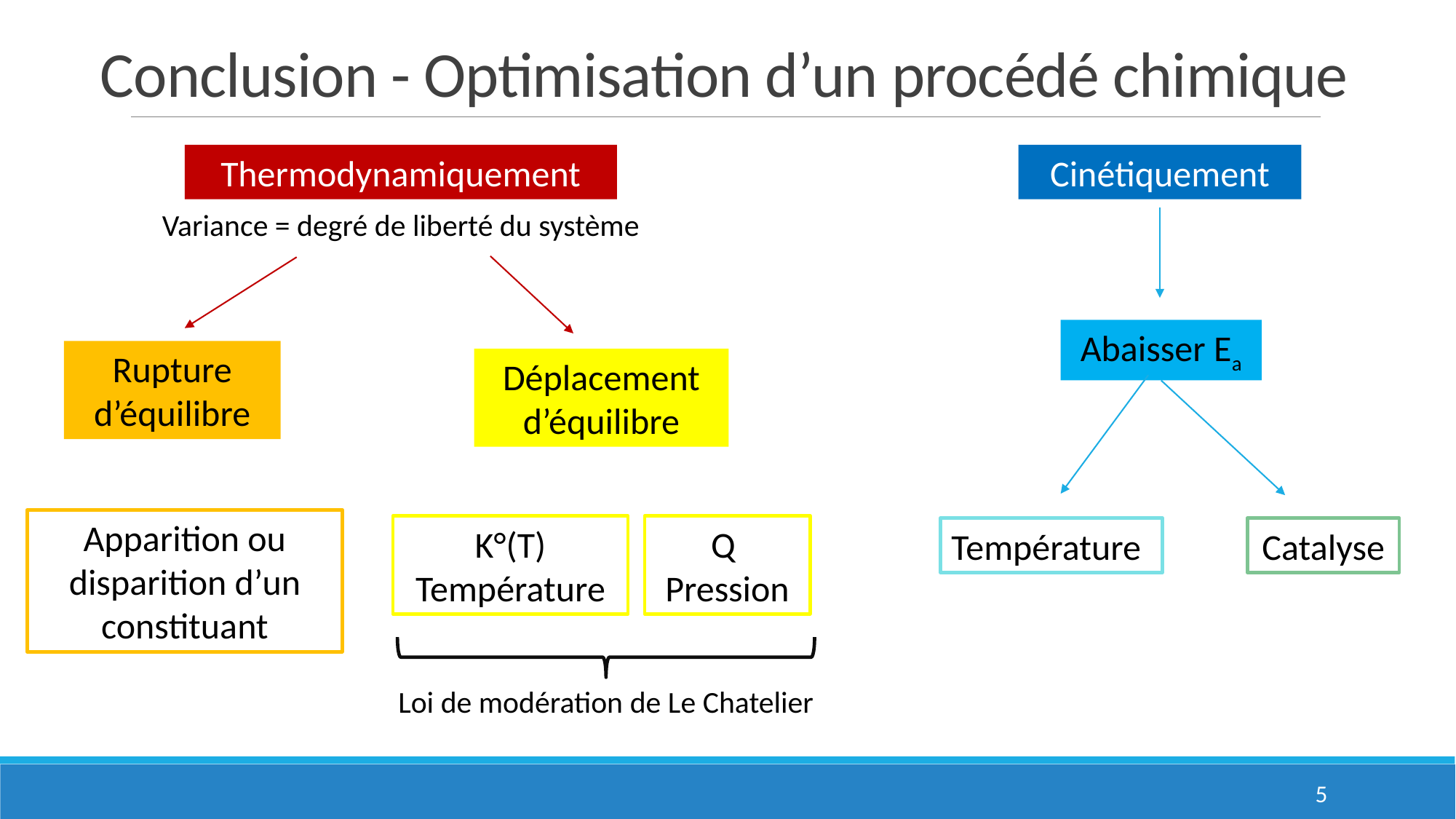

# Conclusion - Optimisation d’un procédé chimique
Cinétiquement
Thermodynamiquement
Variance = degré de liberté du système
Abaisser Ea
Rupture d’équilibre
Déplacement d’équilibre

Apparition ou disparition d’un constituant
K°(T)
Température
Q
Pression
Loi de modération de Le Chatelier
Température
Catalyse
5